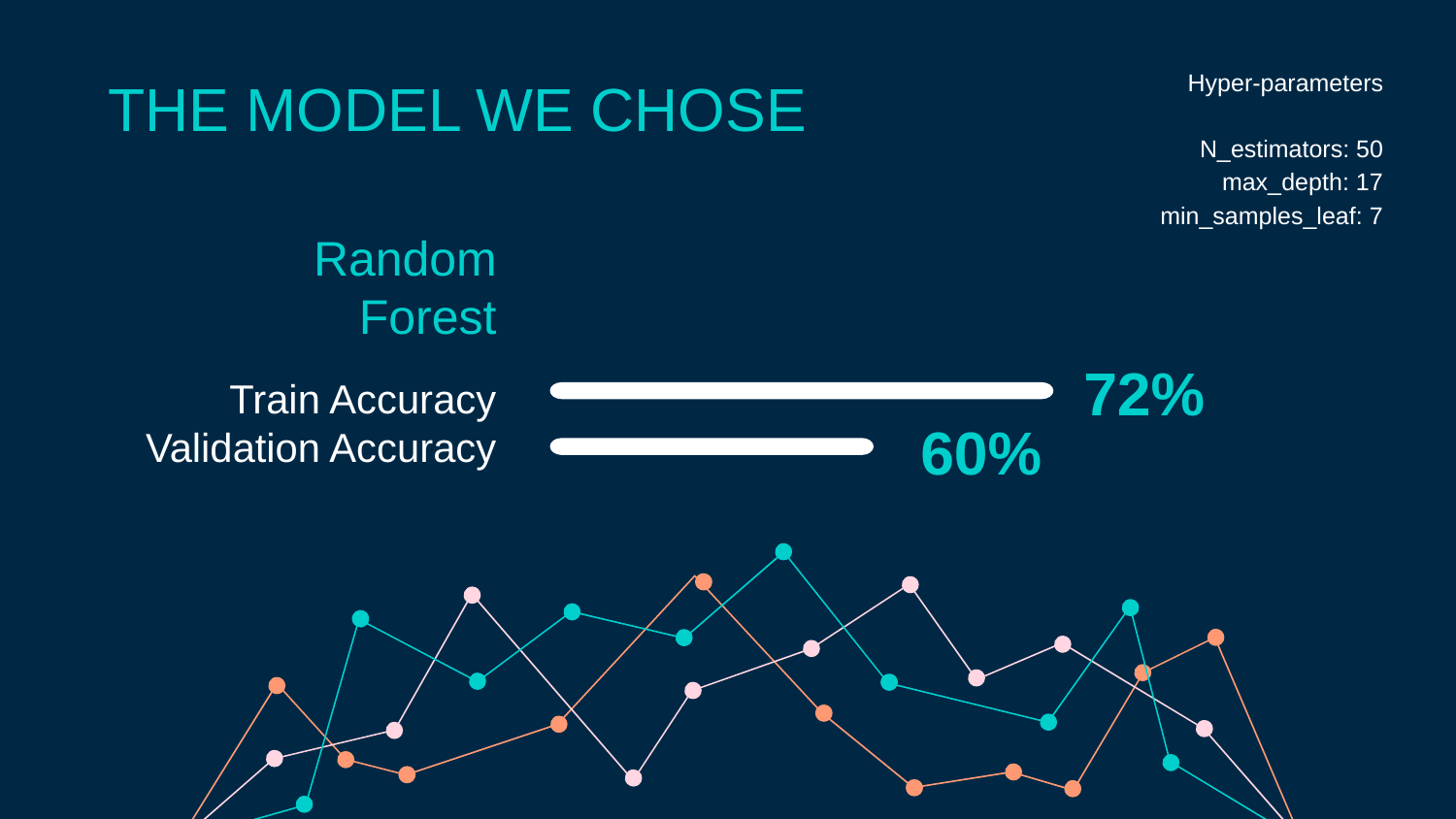

Hyper-parameters
N_estimators: 50
max_depth: 17
min_samples_leaf: 7

THE MODEL WE CHOSE
Random Forest
Train Accuracy
Validation Accuracy

72%

60%